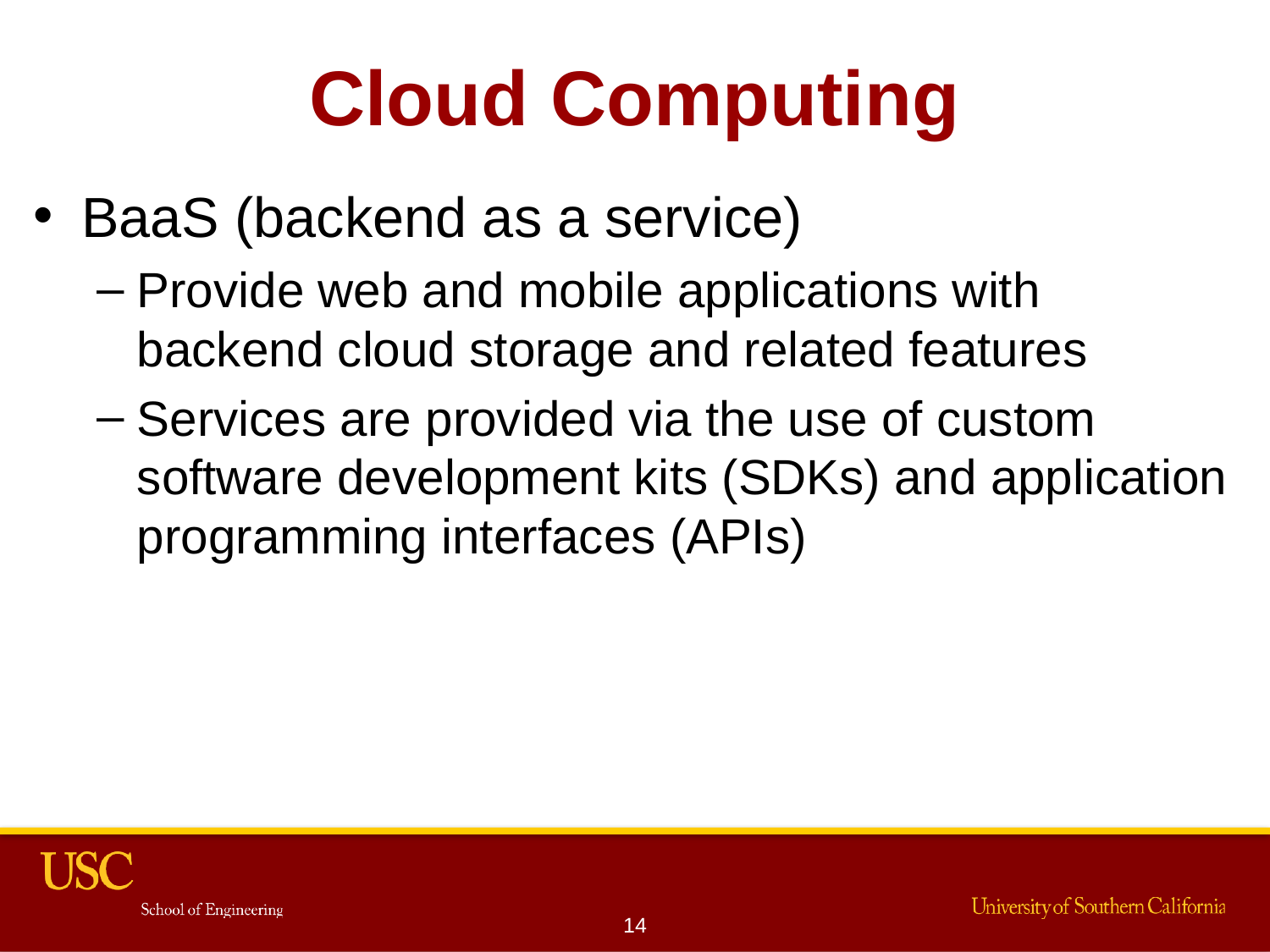

# Cloud Computing
BaaS (backend as a service)
Provide web and mobile applications with backend cloud storage and related features
Services are provided via the use of custom software development kits (SDKs) and application programming interfaces (APIs)

14